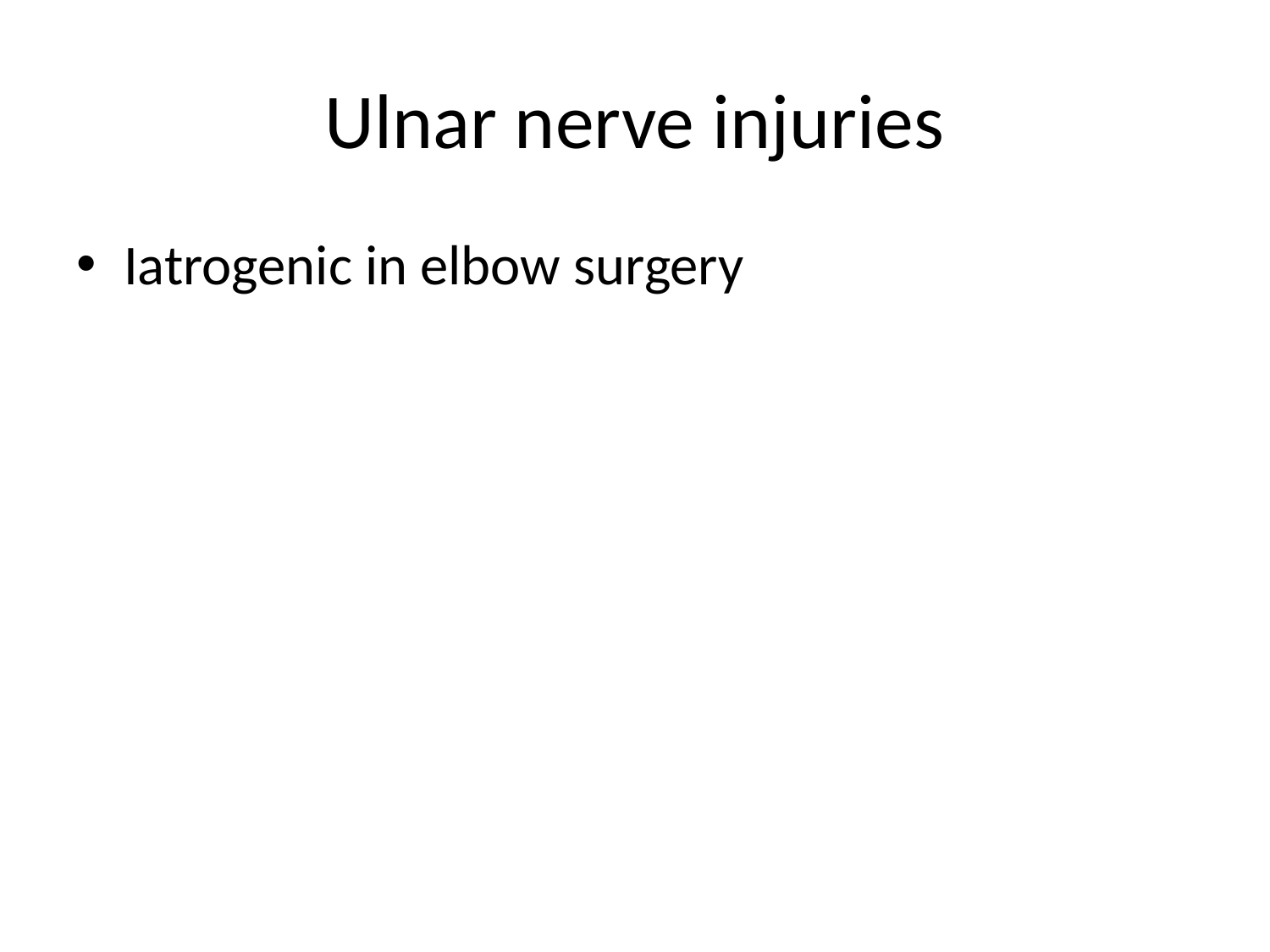

# Ulnar nerve injuries
Iatrogenic in elbow surgery